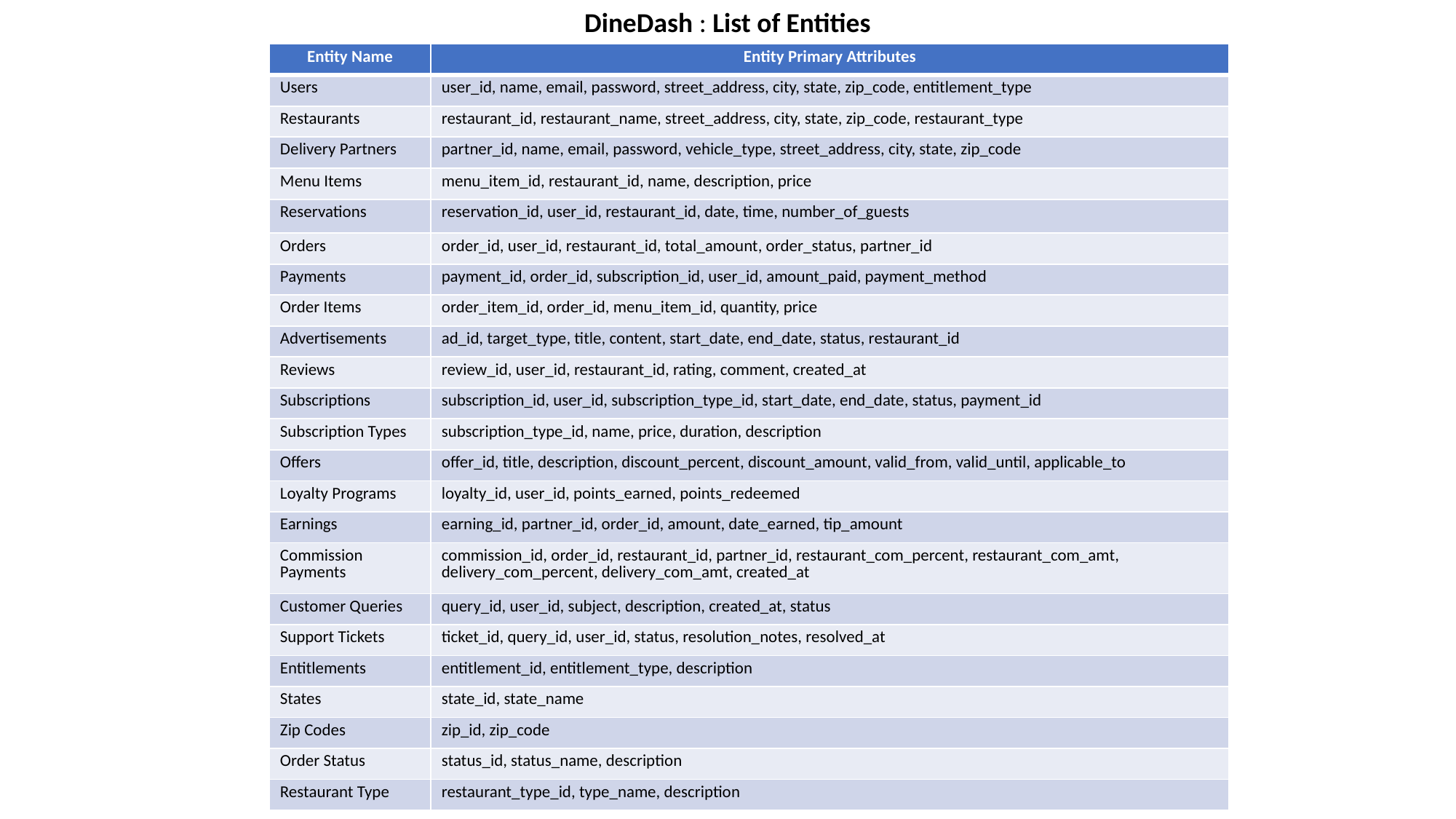

DineDash : List of Entities
| Entity Name | Entity Primary Attributes |
| --- | --- |
| Users | user\_id, name, email, password, street\_address, city, state, zip\_code, entitlement\_type |
| Restaurants | restaurant\_id, restaurant\_name, street\_address, city, state, zip\_code, restaurant\_type |
| Delivery Partners | partner\_id, name, email, password, vehicle\_type, street\_address, city, state, zip\_code |
| Menu Items | menu\_item\_id, restaurant\_id, name, description, price |
| Reservations | reservation\_id, user\_id, restaurant\_id, date, time, number\_of\_guests |
| Orders | order\_id, user\_id, restaurant\_id, total\_amount, order\_status, partner\_id |
| Payments | payment\_id, order\_id, subscription\_id, user\_id, amount\_paid, payment\_method |
| Order Items | order\_item\_id, order\_id, menu\_item\_id, quantity, price |
| Advertisements | ad\_id, target\_type, title, content, start\_date, end\_date, status, restaurant\_id |
| Reviews | review\_id, user\_id, restaurant\_id, rating, comment, created\_at |
| Subscriptions | subscription\_id, user\_id, subscription\_type\_id, start\_date, end\_date, status, payment\_id |
| Subscription Types | subscription\_type\_id, name, price, duration, description |
| Offers | offer\_id, title, description, discount\_percent, discount\_amount, valid\_from, valid\_until, applicable\_to |
| Loyalty Programs | loyalty\_id, user\_id, points\_earned, points\_redeemed |
| Earnings | earning\_id, partner\_id, order\_id, amount, date\_earned, tip\_amount |
| Commission Payments | commission\_id, order\_id, restaurant\_id, partner\_id, restaurant\_com\_percent, restaurant\_com\_amt, delivery\_com\_percent, delivery\_com\_amt, created\_at |
| Customer Queries | query\_id, user\_id, subject, description, created\_at, status |
| Support Tickets | ticket\_id, query\_id, user\_id, status, resolution\_notes, resolved\_at |
| Entitlements | entitlement\_id, entitlement\_type, description |
| States | state\_id, state\_name |
| Zip Codes | zip\_id, zip\_code |
| Order Status | status\_id, status\_name, description |
| Restaurant Type | restaurant\_type\_id, type\_name, description |